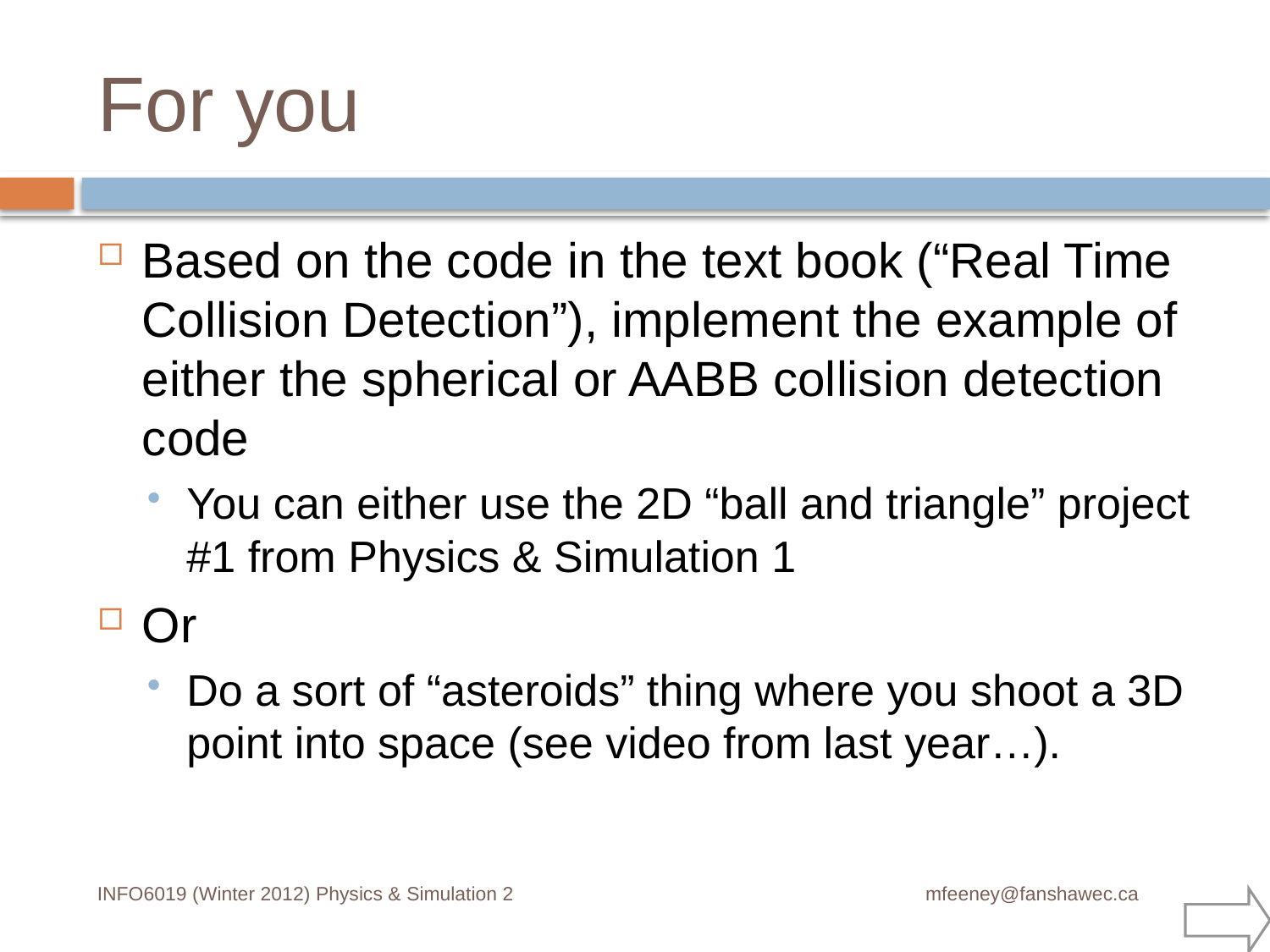

For you
Based on the code in the text book (“Real Time Collision Detection”), implement the example of either the spherical or AABB collision detection code
You can either use the 2D “ball and triangle” project #1 from Physics & Simulation 1
Or
Do a sort of “asteroids” thing where you shoot a 3D point into space (see video from last year…).